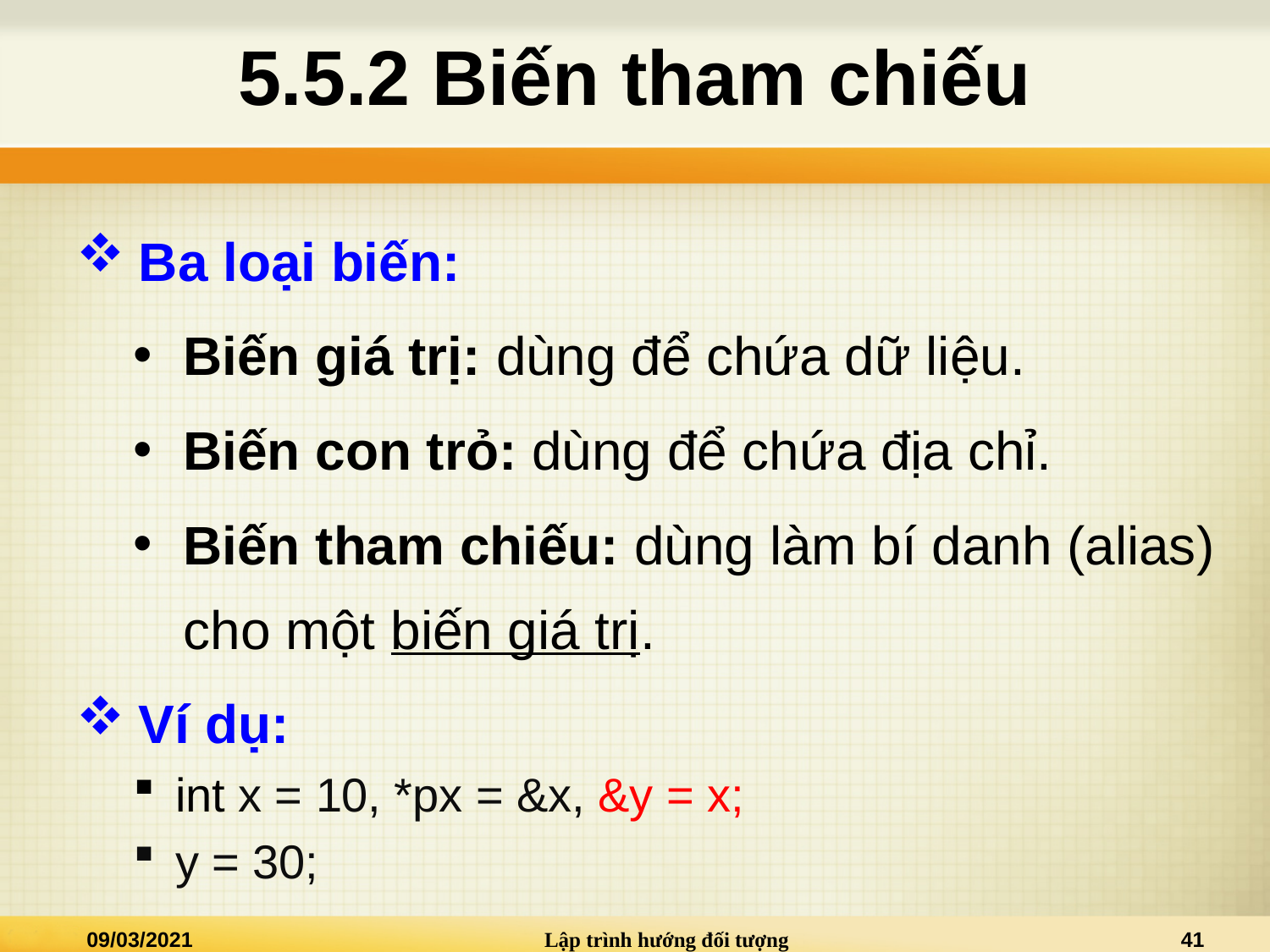

# 5.5.2 Biến tham chiếu
 Ba loại biến:
Biến giá trị: dùng để chứa dữ liệu.
Biến con trỏ: dùng để chứa địa chỉ.
Biến tham chiếu: dùng làm bí danh (alias) cho một biến giá trị.
 Ví dụ:
int x = 10, *px = &x, &y = x;
y = 30;
09/03/2021
Lập trình hướng đối tượng
41